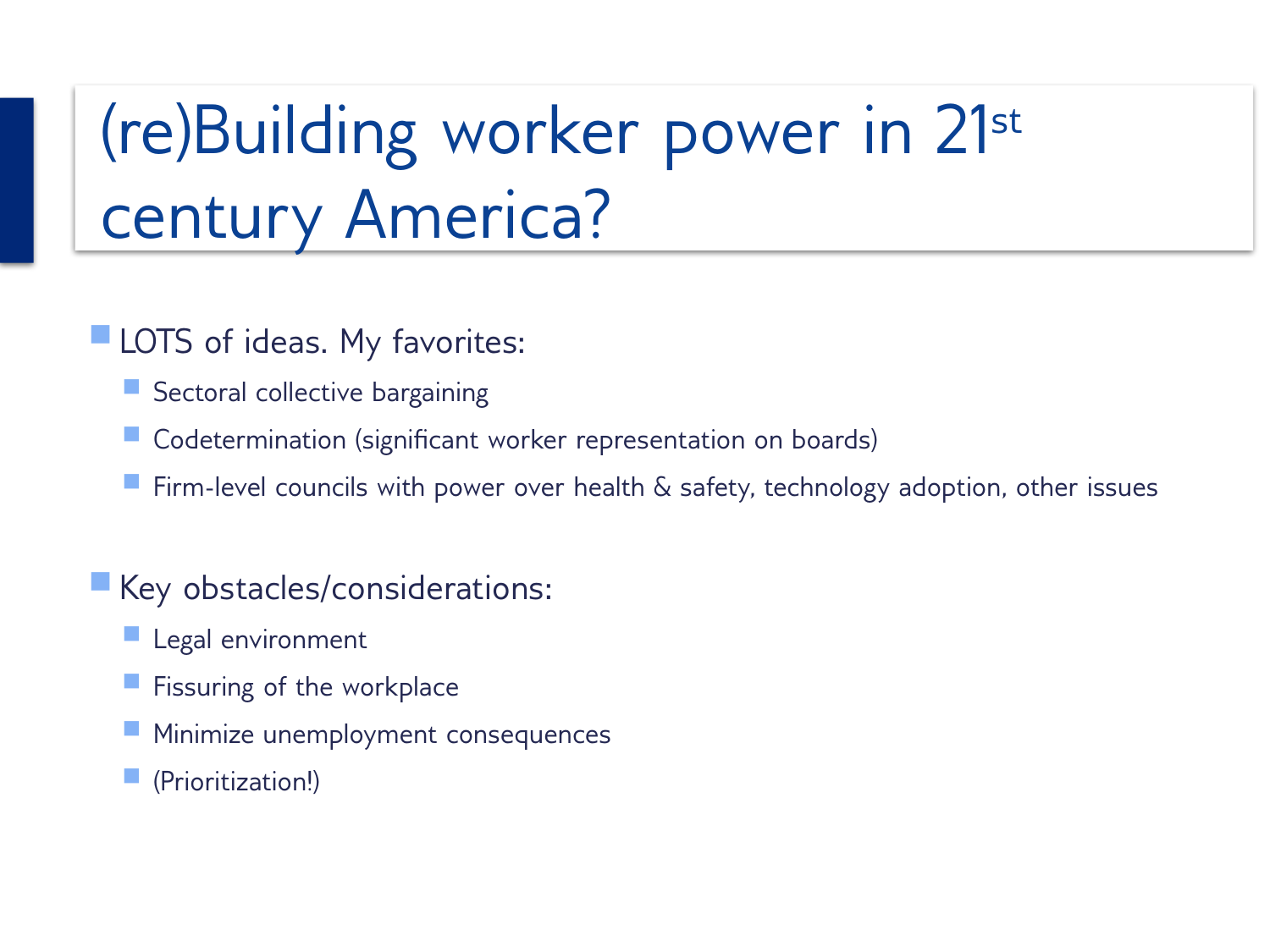

# (re)Building worker power in 21st century America?
LOTS of ideas. My favorites:
Sectoral collective bargaining
Codetermination (significant worker representation on boards)
Firm-level councils with power over health & safety, technology adoption, other issues

Key obstacles/considerations:
Legal environment
Fissuring of the workplace
Minimize unemployment consequences
(Prioritization!)